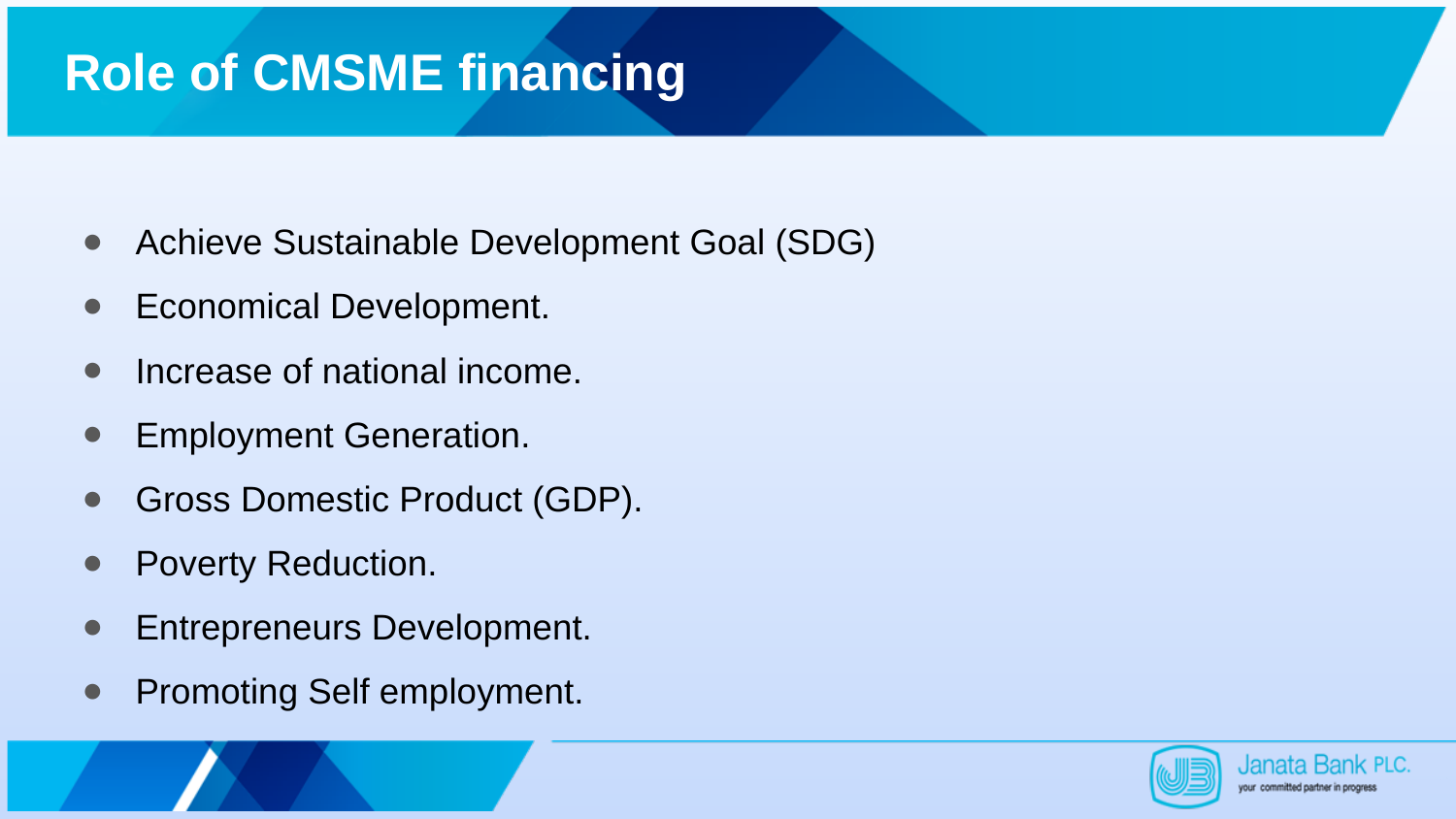

# Role of CMSME financing
Achieve Sustainable Development Goal (SDG)
Economical Development.
Increase of national income.
Employment Generation.
Gross Domestic Product (GDP).
Poverty Reduction.
Entrepreneurs Development.
Promoting Self employment.